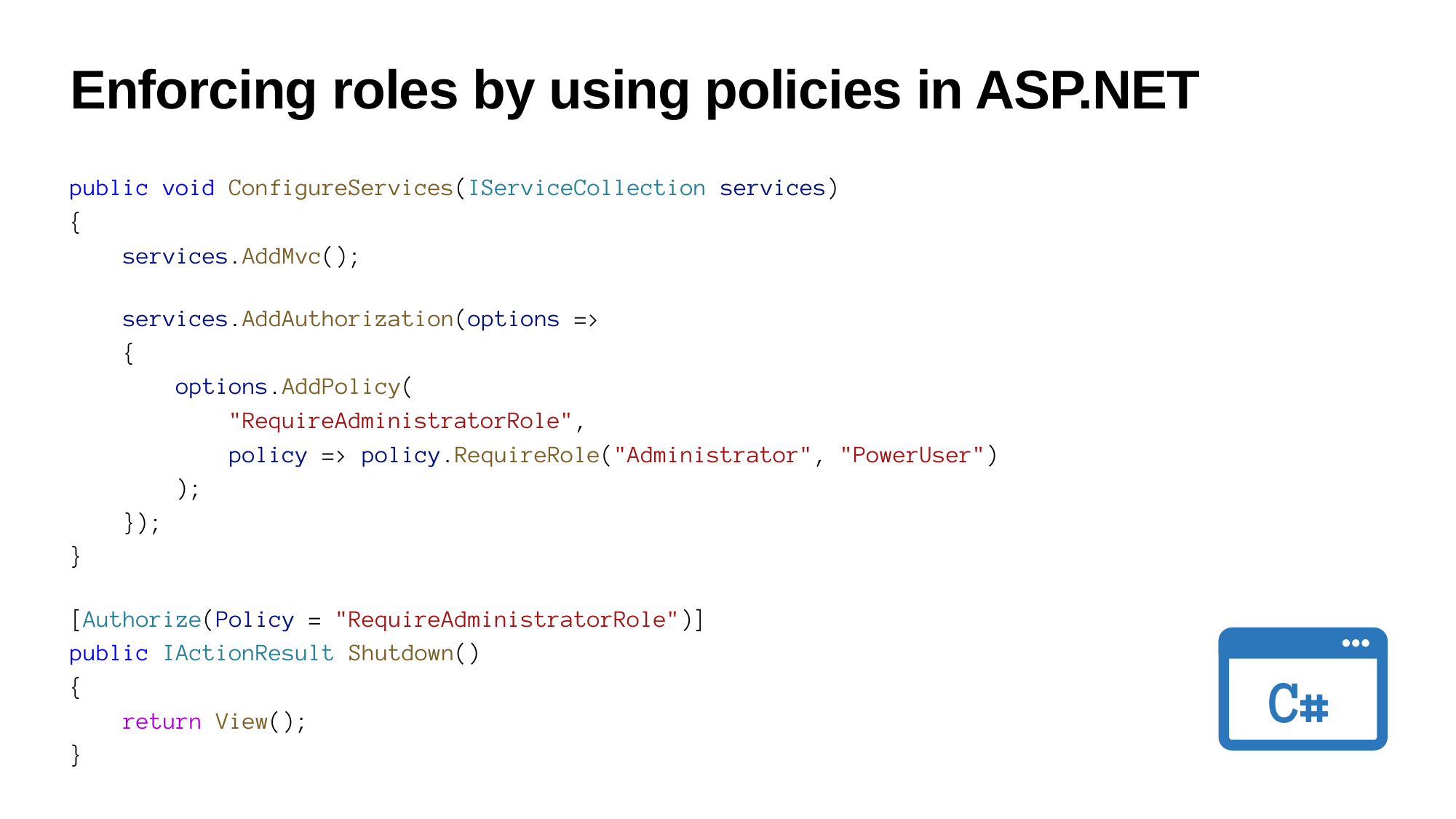

# Enforcing roles by using policies in ASP.NET
public void ConfigureServices(IServiceCollection services)
{
    services.AddMvc();
    services.AddAuthorization(options =>
    {
        options.AddPolicy(
            "RequireAdministratorRole",
            policy => policy.RequireRole("Administrator", "PowerUser")
        );
    });
}
[Authorize(Policy = "RequireAdministratorRole")]
public IActionResult Shutdown()
{
    return View();
}